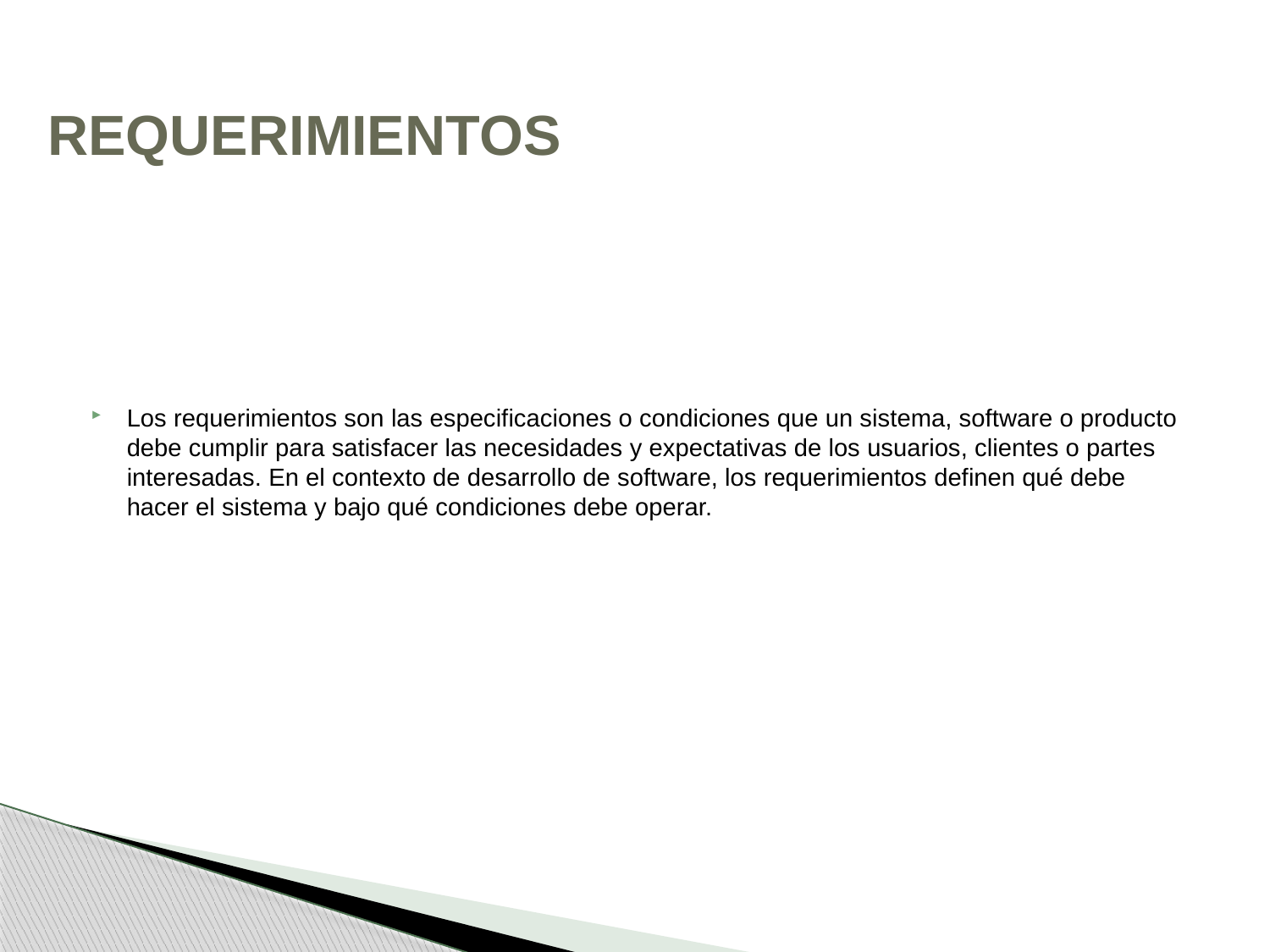

# REQUERIMIENTOS
Los requerimientos son las especificaciones o condiciones que un sistema, software o producto debe cumplir para satisfacer las necesidades y expectativas de los usuarios, clientes o partes interesadas. En el contexto de desarrollo de software, los requerimientos definen qué debe hacer el sistema y bajo qué condiciones debe operar.